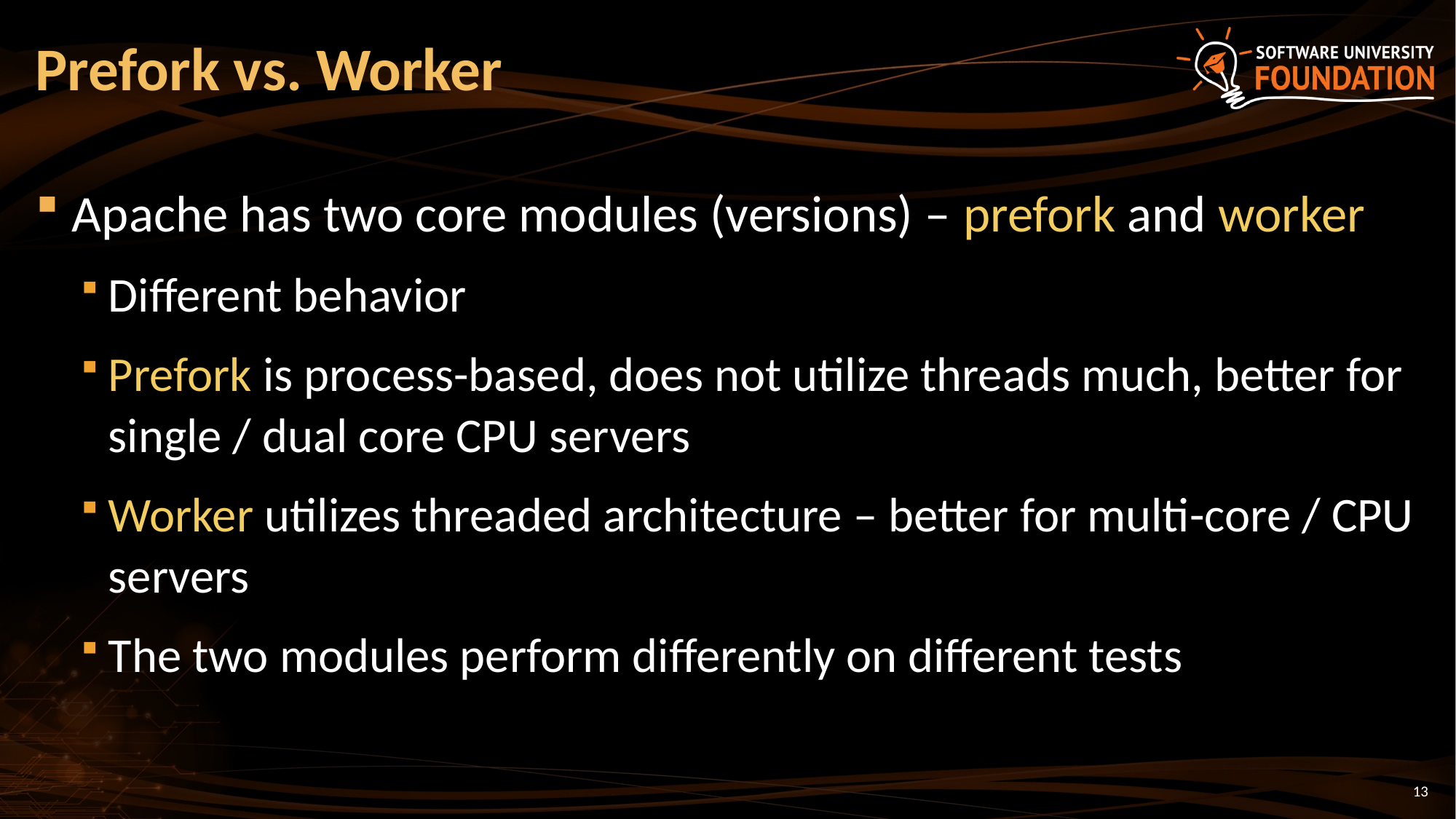

# Prefork vs. Worker
Apache has two core modules (versions) – prefork and worker
Different behavior
Prefork is process-based, does not utilize threads much, better for single / dual core CPU servers
Worker utilizes threaded architecture – better for multi-core / CPU servers
The two modules perform differently on different tests
13